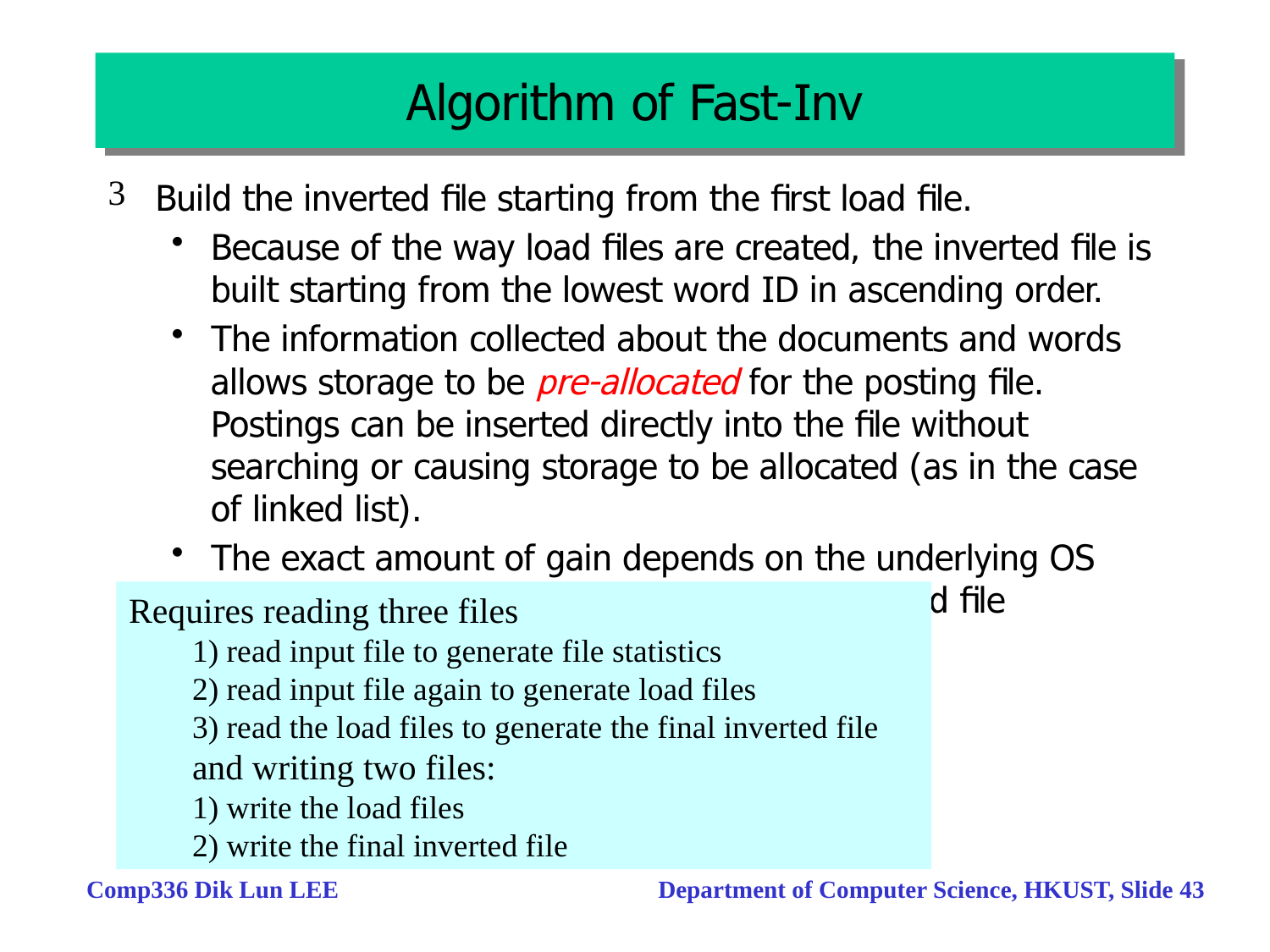

Algorithm of Fast-Inv
Build the inverted file starting from the first load file.
Because of the way load files are created, the inverted file is built starting from the lowest word ID in ascending order.
The information collected about the documents and words allows storage to be pre-allocated for the posting file. Postings can be inserted directly into the file without searching or causing storage to be allocated (as in the case of linked list).
The exact amount of gain depends on the underlying OS and the file structure used for the final inverted file
Requires reading three files
1) read input file to generate file statistics
2) read input file again to generate load files
3) read the load files to generate the final inverted file
and writing two files:
1) write the load files
2) write the final inverted file
Comp336 Dik Lun LEE                                                    Department of Computer Science, HKUST, Slide 43